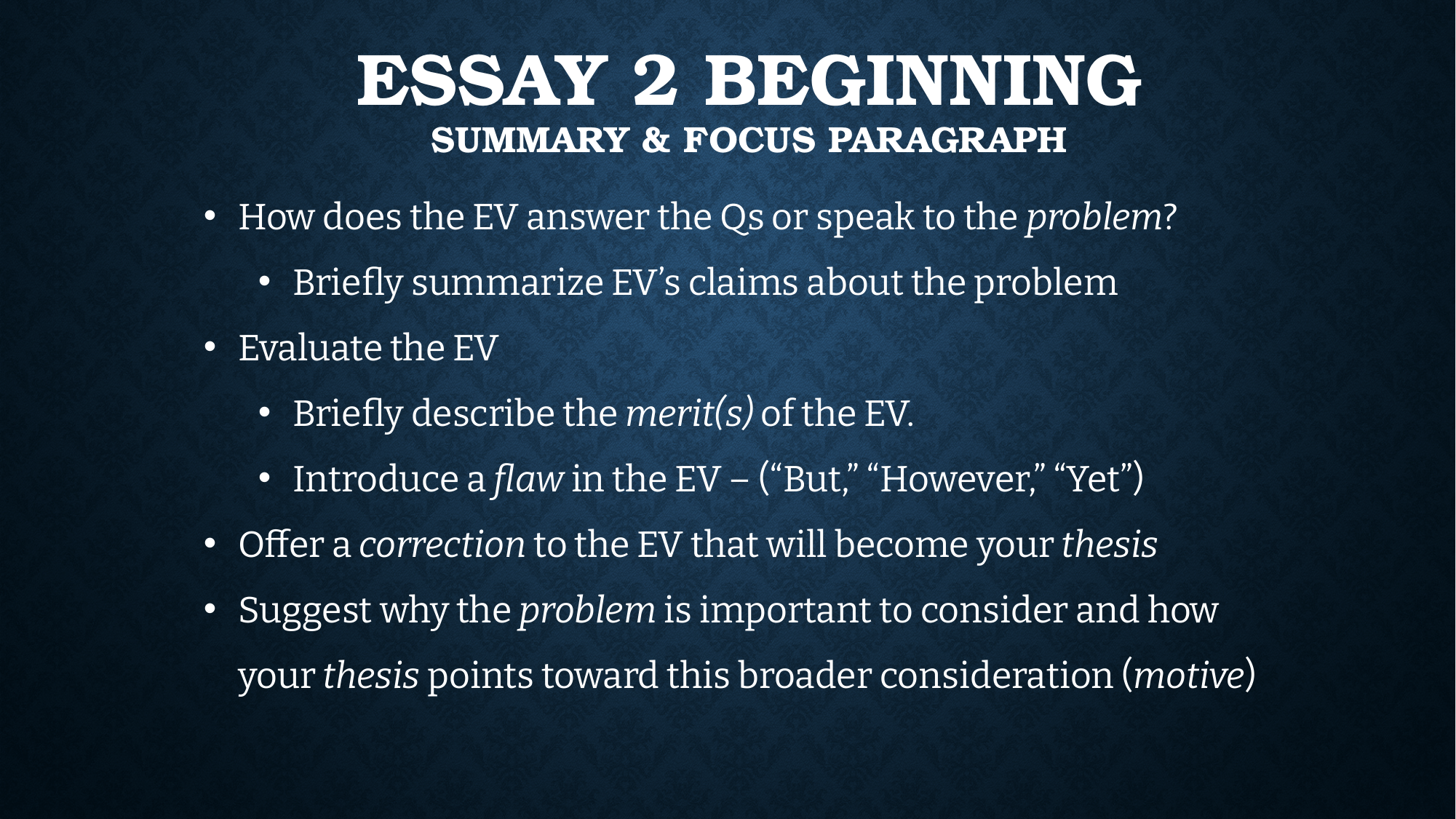

# Essay 2 Beginning Summary & Focus Paragraph
How does the EV answer the Qs or speak to the problem?
Briefly summarize EV’s claims about the problem
Evaluate the EV
Briefly describe the merit(s) of the EV.
Introduce a flaw in the EV – (“But,” “However,” “Yet”)
Offer a correction to the EV that will become your thesis
Suggest why the problem is important to consider and how your thesis points toward this broader consideration (motive)